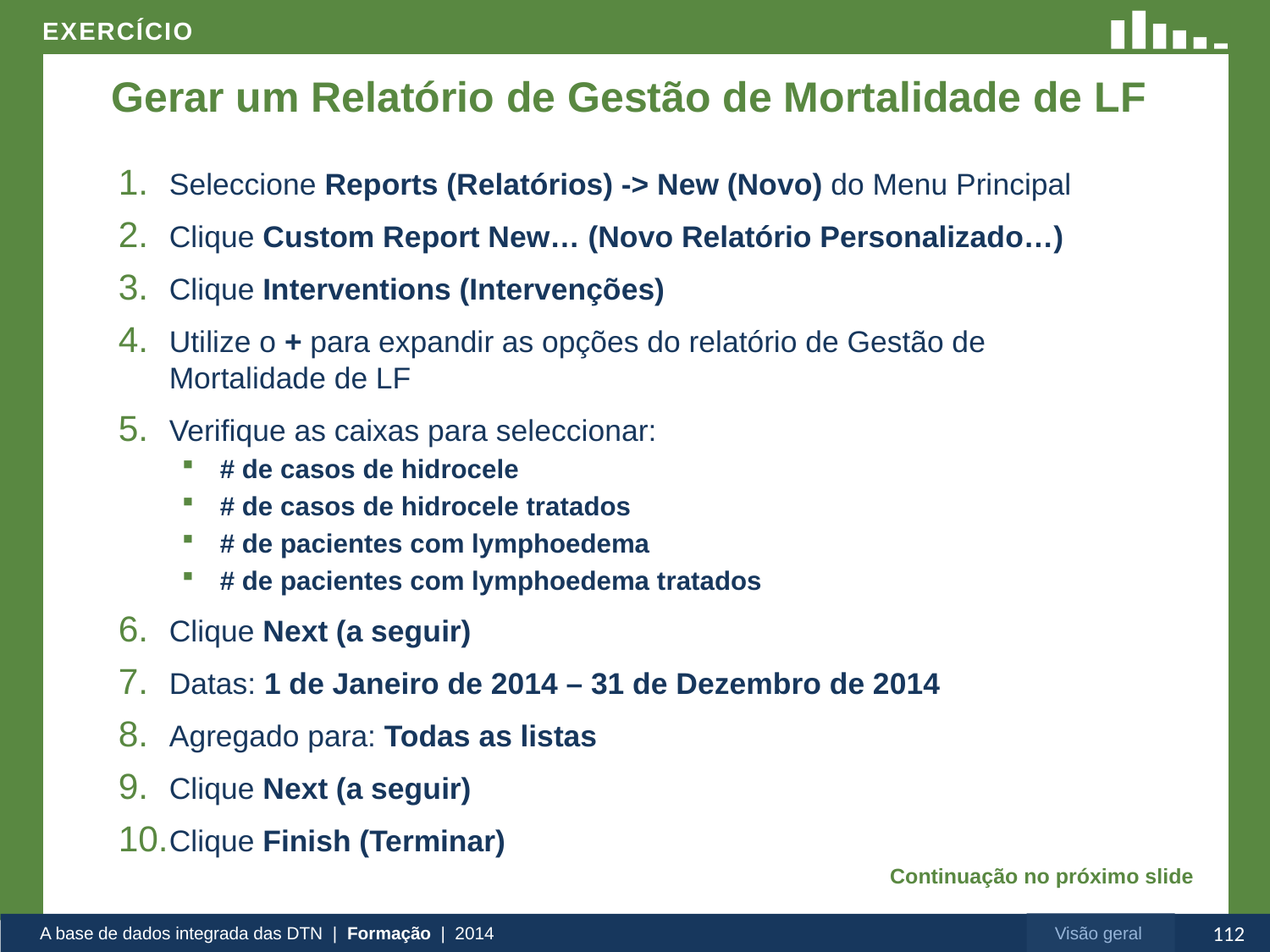

# Gerar um Relatório de Gestão de Mortalidade de LF
Seleccione Reports (Relatórios) -> New (Novo) do Menu Principal
Clique Custom Report New… (Novo Relatório Personalizado…)
Clique Interventions (Intervenções)
Utilize o + para expandir as opções do relatório de Gestão de Mortalidade de LF
Verifique as caixas para seleccionar:
# de casos de hidrocele
# de casos de hidrocele tratados
# de pacientes com lymphoedema
# de pacientes com lymphoedema tratados
Clique Next (a seguir)
Datas: 1 de Janeiro de 2014 – 31 de Dezembro de 2014
Agregado para: Todas as listas
Clique Next (a seguir)
Clique Finish (Terminar)